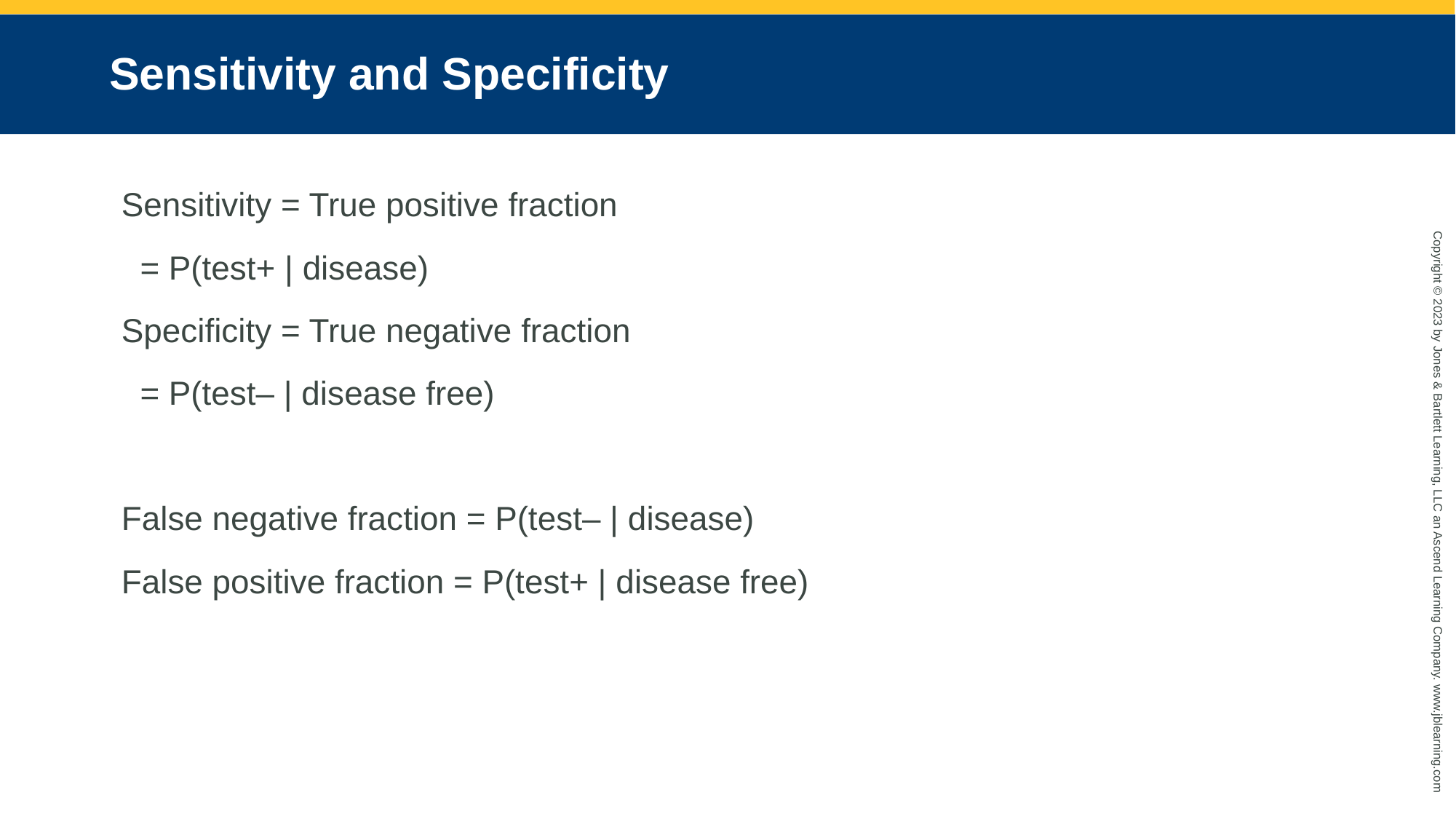

# Sensitivity and Specificity
Sensitivity = True positive fraction
  = P(test+ | disease)
Specificity = True negative fraction
  = P(test– | disease free)

False negative fraction = P(test– | disease)
False positive fraction = P(test+ | disease free)